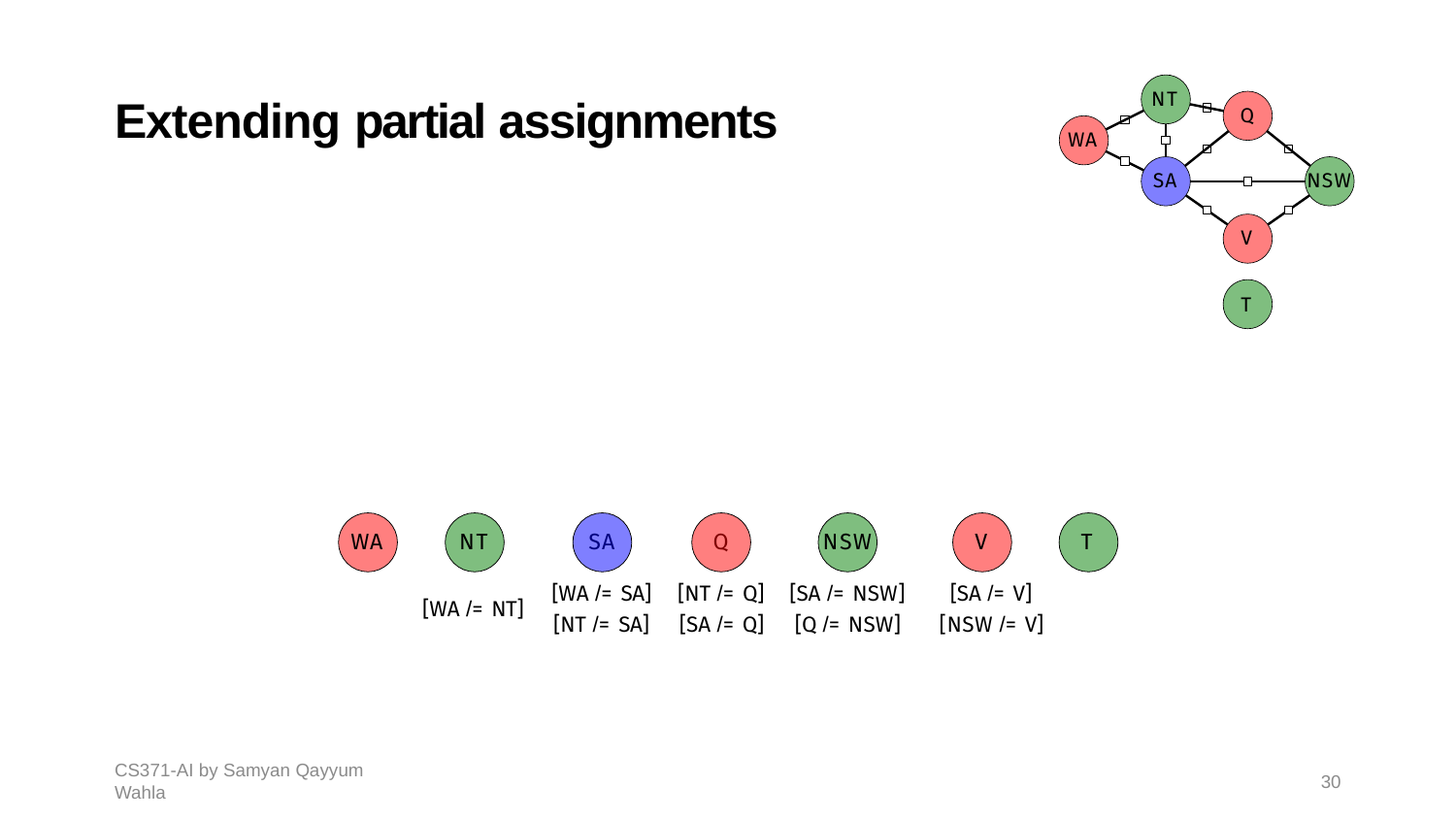

# Extending partial assignments

NT

Q

WA

SA
NSW

V

T

WA

NT
[WA /= NT]

[WA /= SA] [NT /= SA]
SA

[NT /= Q] [SA /= Q]
Q

NSW
[SA /= NSW] [Q /= NSW]

V
[SA /= V] [NSW /= V]

T
CS371-AI by Samyan Qayyum Wahla
30